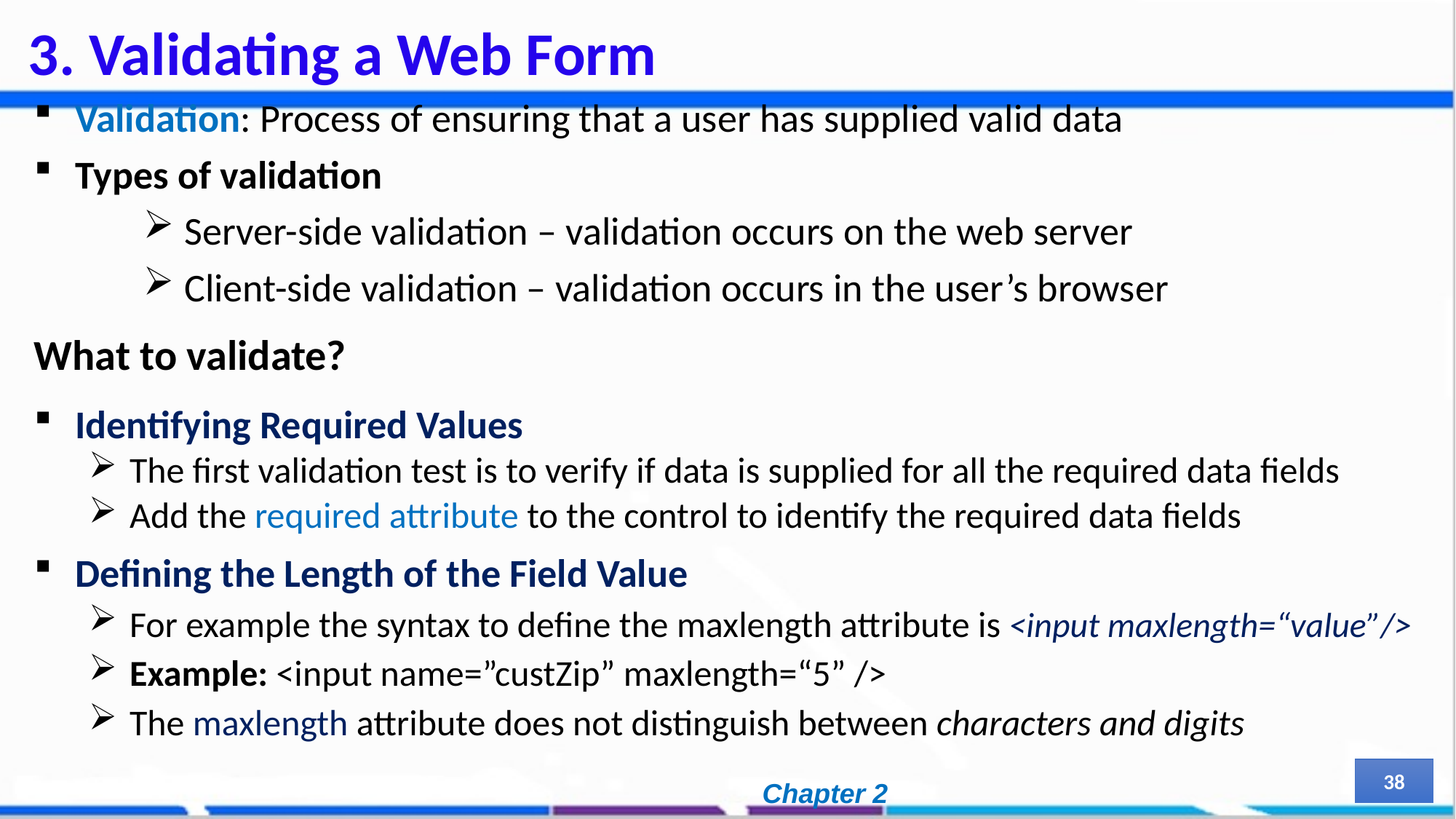

# 3. Validating a Web Form
Validation: Process of ensuring that a user has supplied valid data
Types of validation
Server-side validation – validation occurs on the web server
Client-side validation – validation occurs in the user’s browser
What to validate?
Identifying Required Values
The first validation test is to verify if data is supplied for all the required data fields
Add the required attribute to the control to identify the required data fields
Defining the Length of the Field Value
For example the syntax to define the maxlength attribute is <input maxlength=“value”/>
Example: <input name=”custZip” maxlength=“5” />
The maxlength attribute does not distinguish between characters and digits

38
Chapter 2